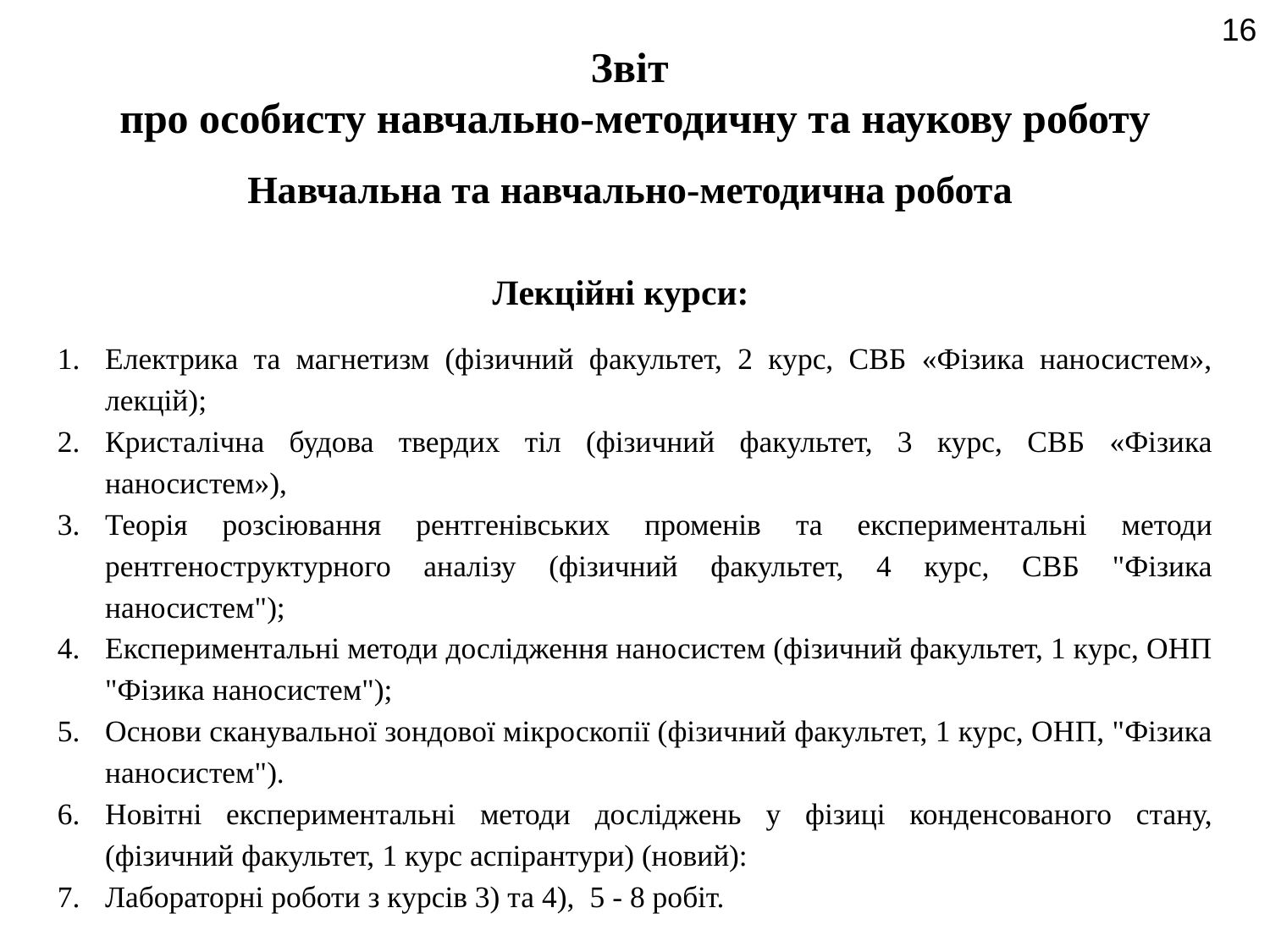

16
Звіт
про особисту навчально-методичну та наукову роботу
Навчальна та навчально-методична робота
Лекційні курси:
Електрика та магнетизм (фізичний факультет, 2 курс, СВБ «Фізика наносистем», лекцій);
Кристалічна будова твердих тіл (фізичний факультет, 3 курс, СВБ «Фізика наносистем»),
Теорія розсіювання рентгенівських променів та експериментальні методи рентгеноструктурного аналізу (фізичний факультет, 4 курс, СВБ "Фізика наносистем");
Експериментальні методи дослідження наносистем (фізичний факультет, 1 курс, ОНП "Фізика наносистем");
Основи сканувальної зондової мікроскопії (фізичний факультет, 1 курс, ОНП, "Фізика наносистем").
Новітні експериментальні методи досліджень у фізиці конденсованого стану, (фізичний факультет, 1 курс аспірантури) (новий):
Лабораторні роботи з курсів 3) та 4),  5 - 8 робіт.